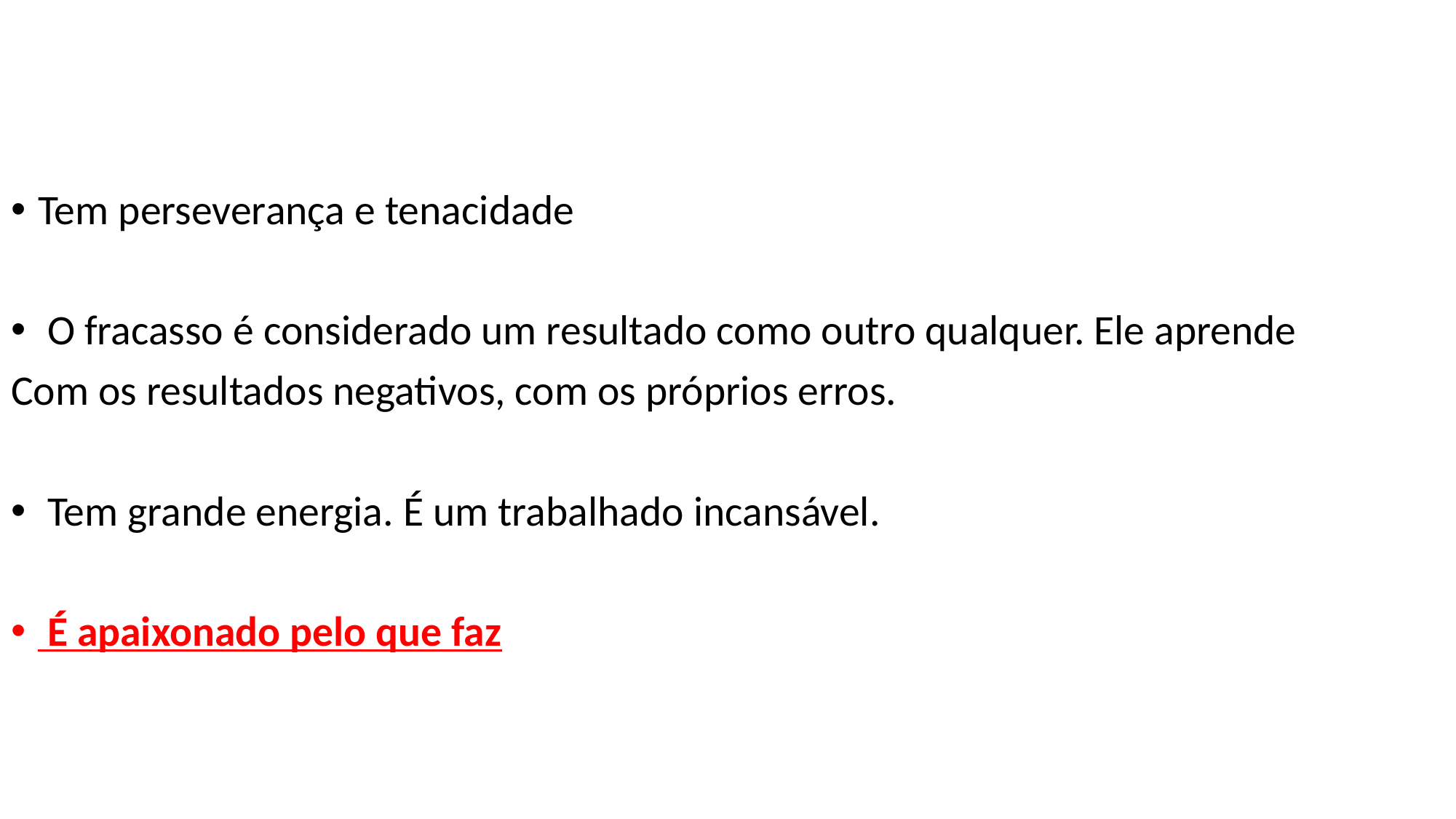

Tem perseverança e tenacidade

 O fracasso é considerado um resultado como outro qualquer. Ele aprende
Com os resultados negativos, com os próprios erros.

 Tem grande energia. É um trabalhado incansável.

 É apaixonado pelo que faz